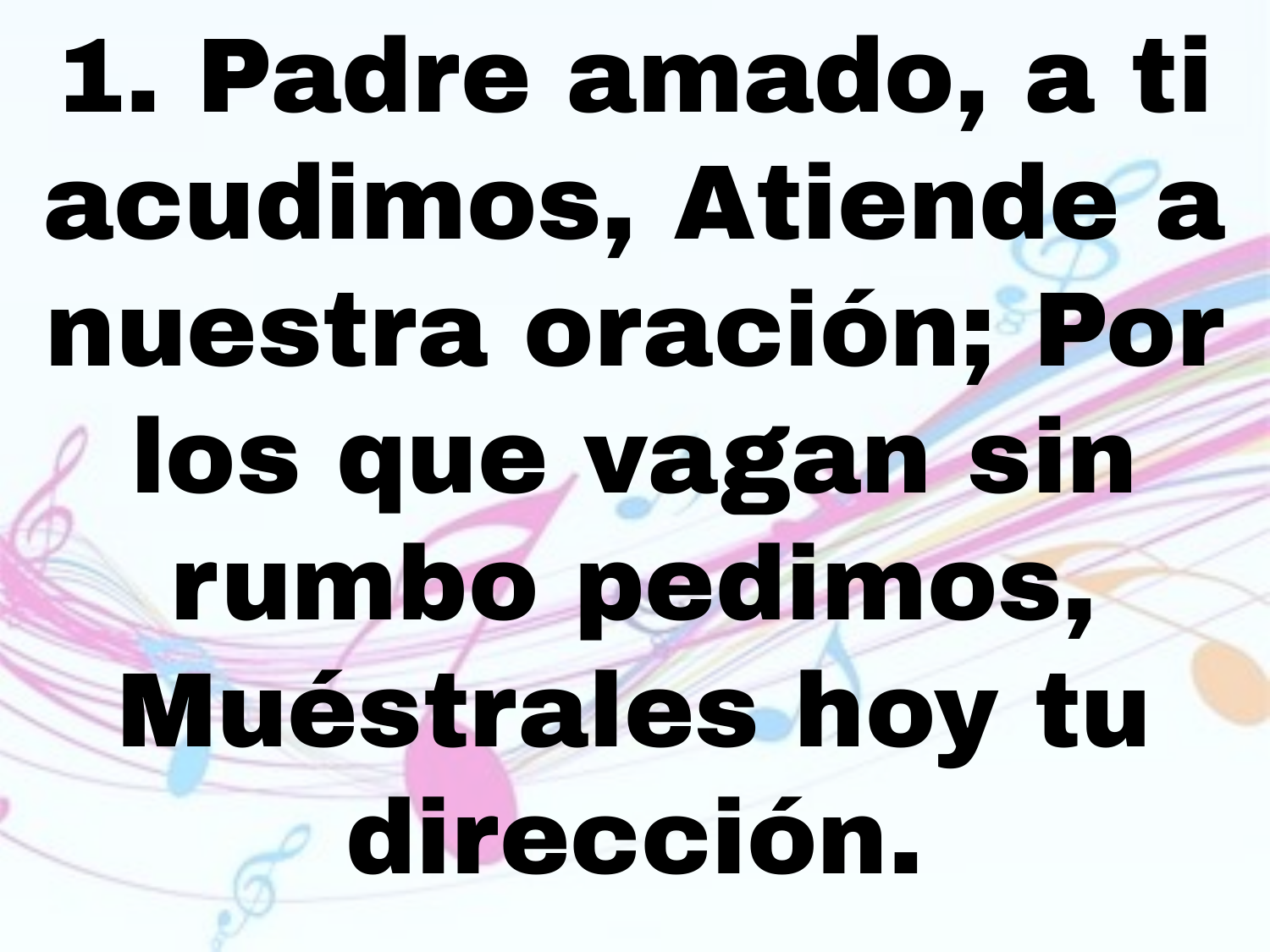

1. Padre amado, a ti acudimos, Atiende a nuestra oración; Por los que vagan sin rumbo pedimos, Muéstrales hoy tu dirección.